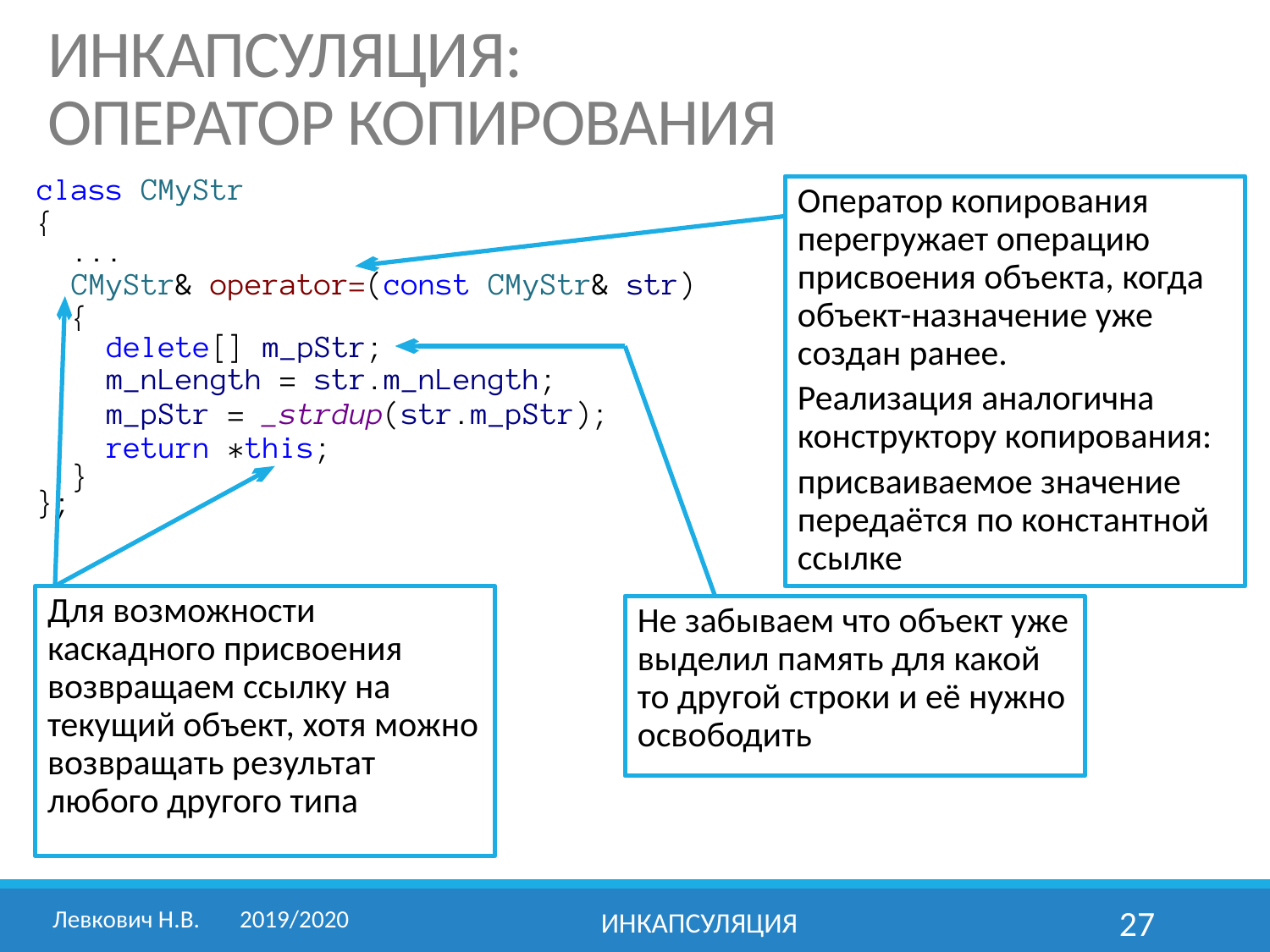

# ИНКАПСУЛЯЦИЯ: ОПЕРАТОР КОПИРОВАНИЯ
class CMyStr
{
  ...
  CMyStr& operator=(const CMyStr& str)
  {
    delete[] m_pStr;
    m_nLength = str.m_nLength;
    m_pStr = _strdup(str.m_pStr);
    return *this;
  }
};

Оператор копирования перегружает операцию присвоения объекта, когда объект-назначение уже создан ранее.
Реализация аналогична конструктору копирования:
присваиваемое значение передаётся по константной ссылке
Для возможности каскадного присвоения возвращаем ссылку на текущий объект, хотя можно возвращать результат любого другого типа
Не забываем что объект уже выделил память для какой то другой строки и её нужно освободить
Левкович Н.В.	2019/2020
Инкапсуляция
27